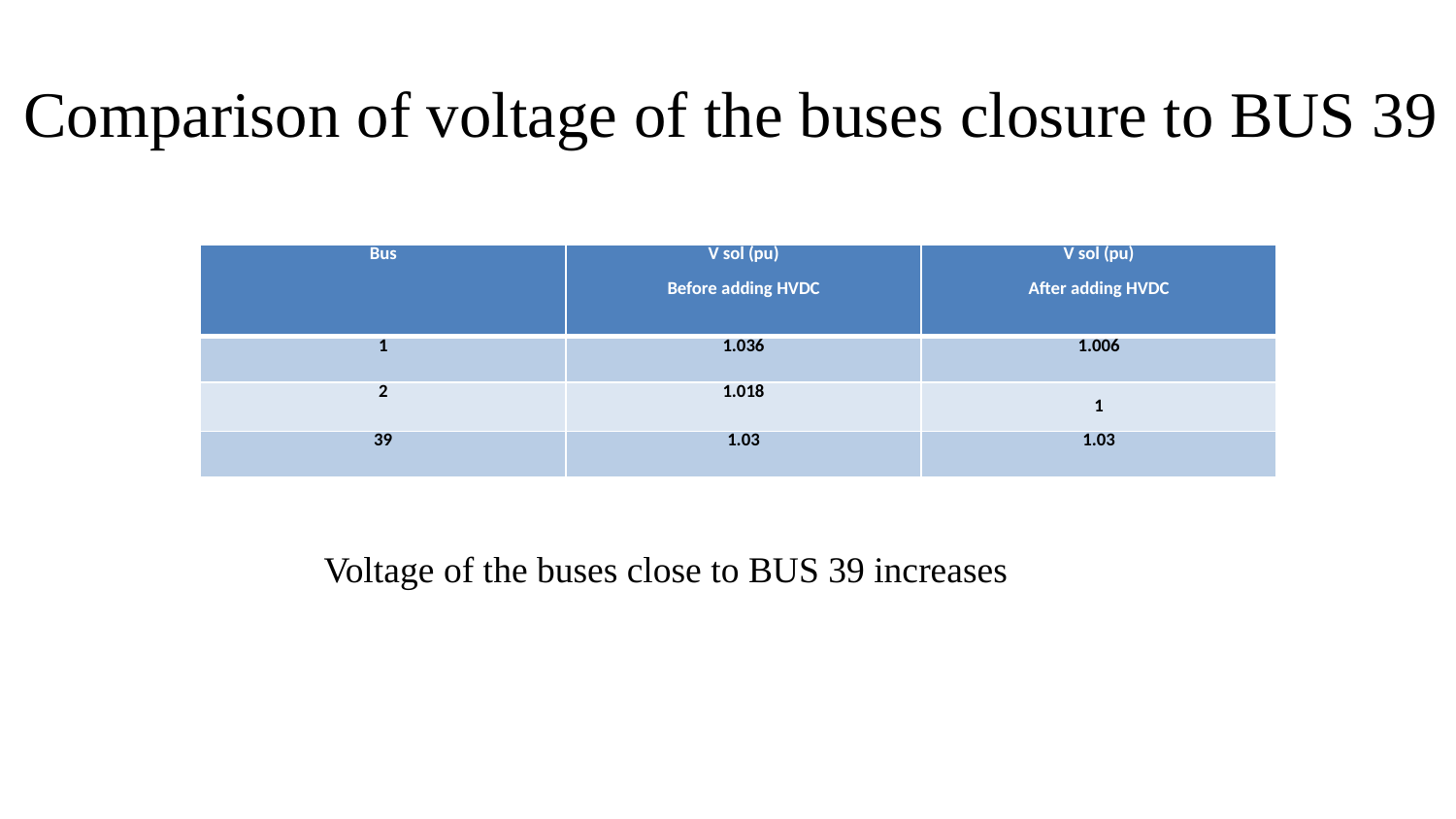

# Comparison of voltage of the buses closure to BUS 39
| Bus | V sol (pu) Before adding HVDC | V sol (pu) After adding HVDC |
| --- | --- | --- |
| 1 | 1.036 | 1.006 |
| 2 | 1.018 | 1 |
| 39 | 1.03 | 1.03 |
Voltage of the buses close to BUS 39 increases